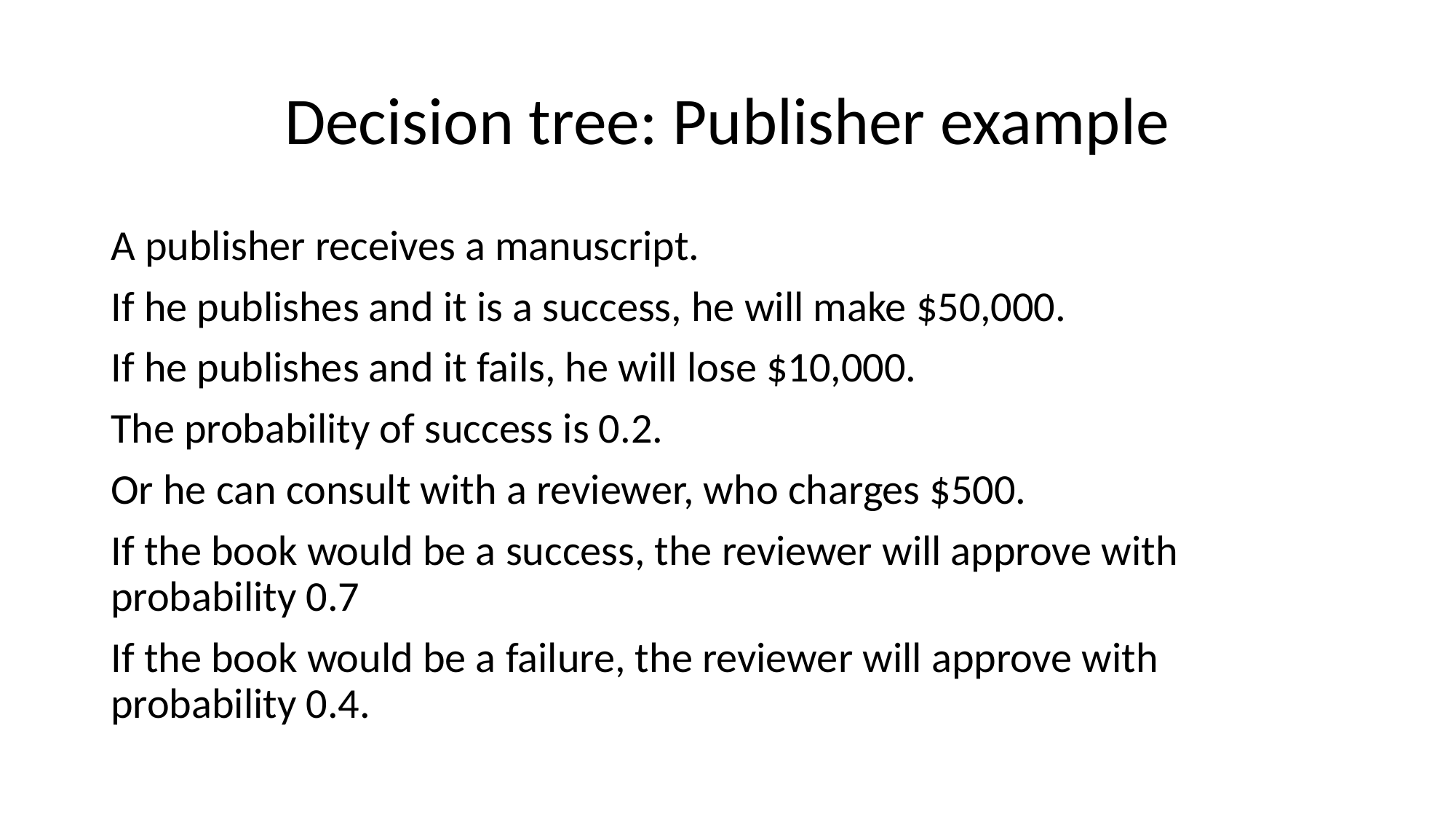

# Decision tree: Publisher example
A publisher receives a manuscript.
If he publishes and it is a success, he will make $50,000.
If he publishes and it fails, he will lose $10,000.
The probability of success is 0.2.
Or he can consult with a reviewer, who charges $500.
If the book would be a success, the reviewer will approve with probability 0.7
If the book would be a failure, the reviewer will approve with probability 0.4.